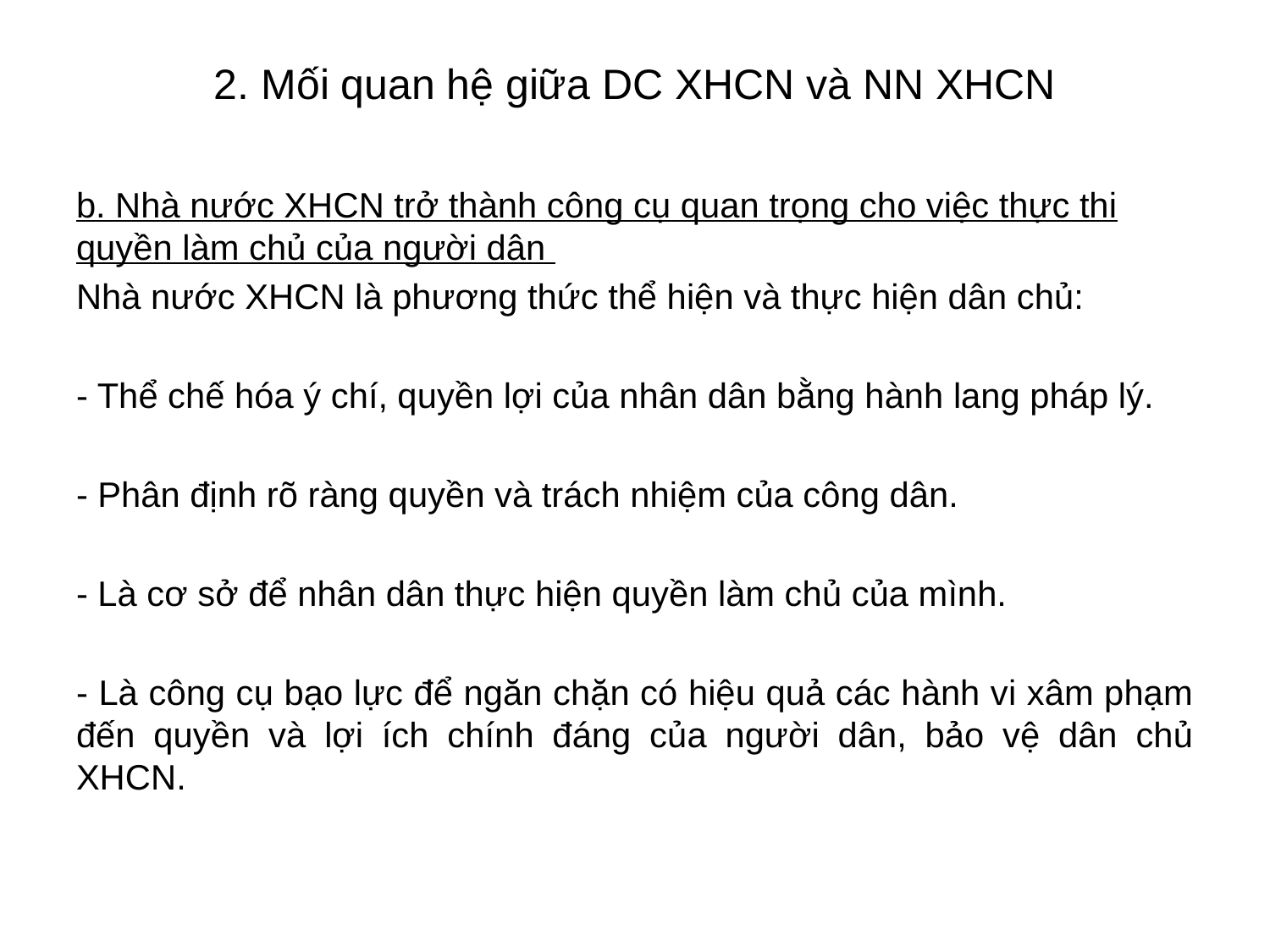

# 2. Mối quan hệ giữa DC XHCN và NN XHCN
b. Nhà nước XHCN trở thành công cụ quan trọng cho việc thực thi quyền làm chủ của người dân
Nhà nước XHCN là phương thức thể hiện và thực hiện dân chủ:

- Thể chế hóa ý chí, quyền lợi của nhân dân bằng hành lang pháp lý.

- Phân định rõ ràng quyền và trách nhiệm của công dân.

- Là cơ sở để nhân dân thực hiện quyền làm chủ của mình.

- Là công cụ bạo lực để ngăn chặn có hiệu quả các hành vi xâm phạm đến quyền và lợi ích chính đáng của người dân, bảo vệ dân chủ XHCN.